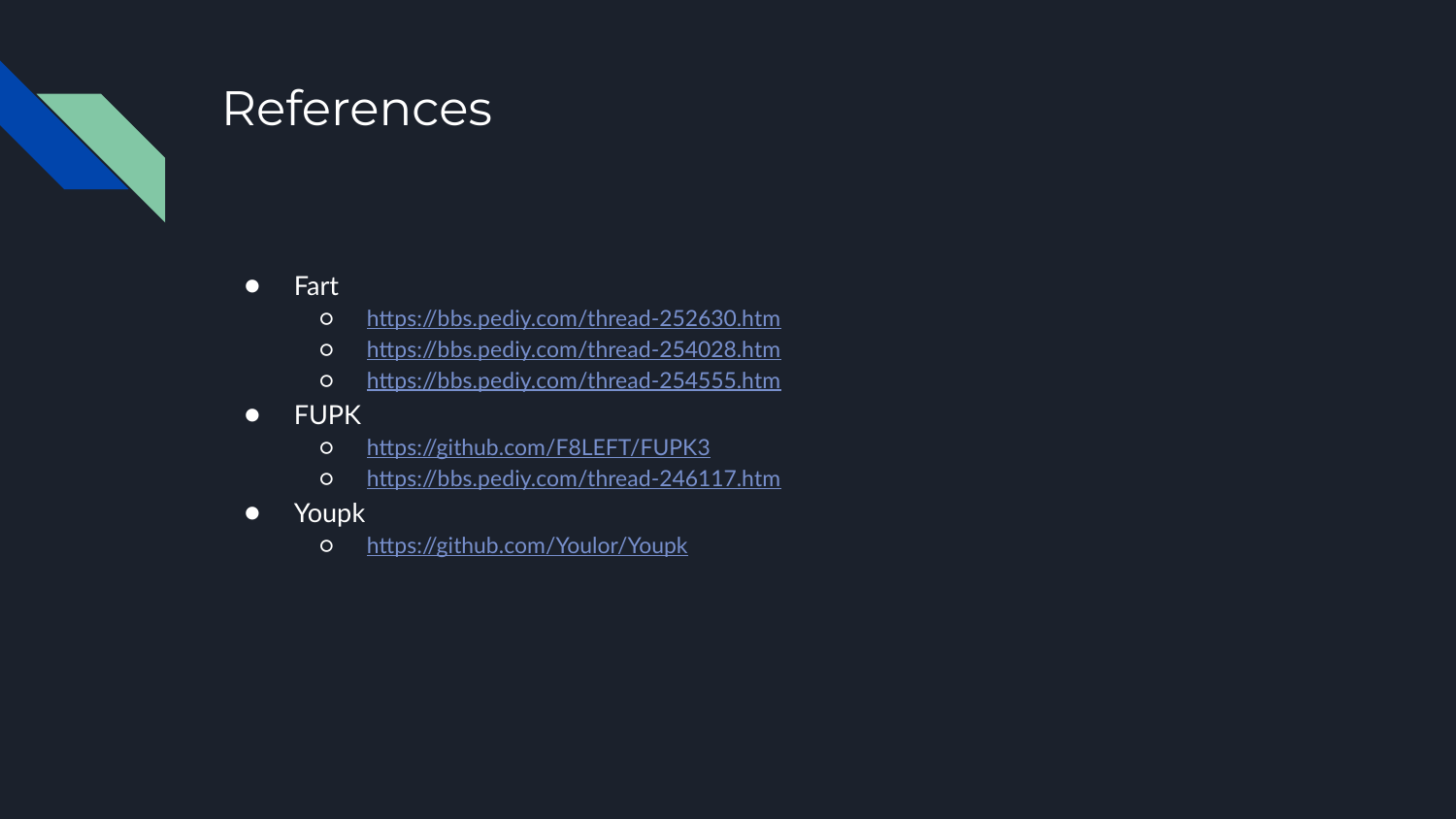

# References
Fart
https://bbs.pediy.com/thread-252630.htm
https://bbs.pediy.com/thread-254028.htm
https://bbs.pediy.com/thread-254555.htm
FUPK
https://github.com/F8LEFT/FUPK3
https://bbs.pediy.com/thread-246117.htm
Youpk
https://github.com/Youlor/Youpk